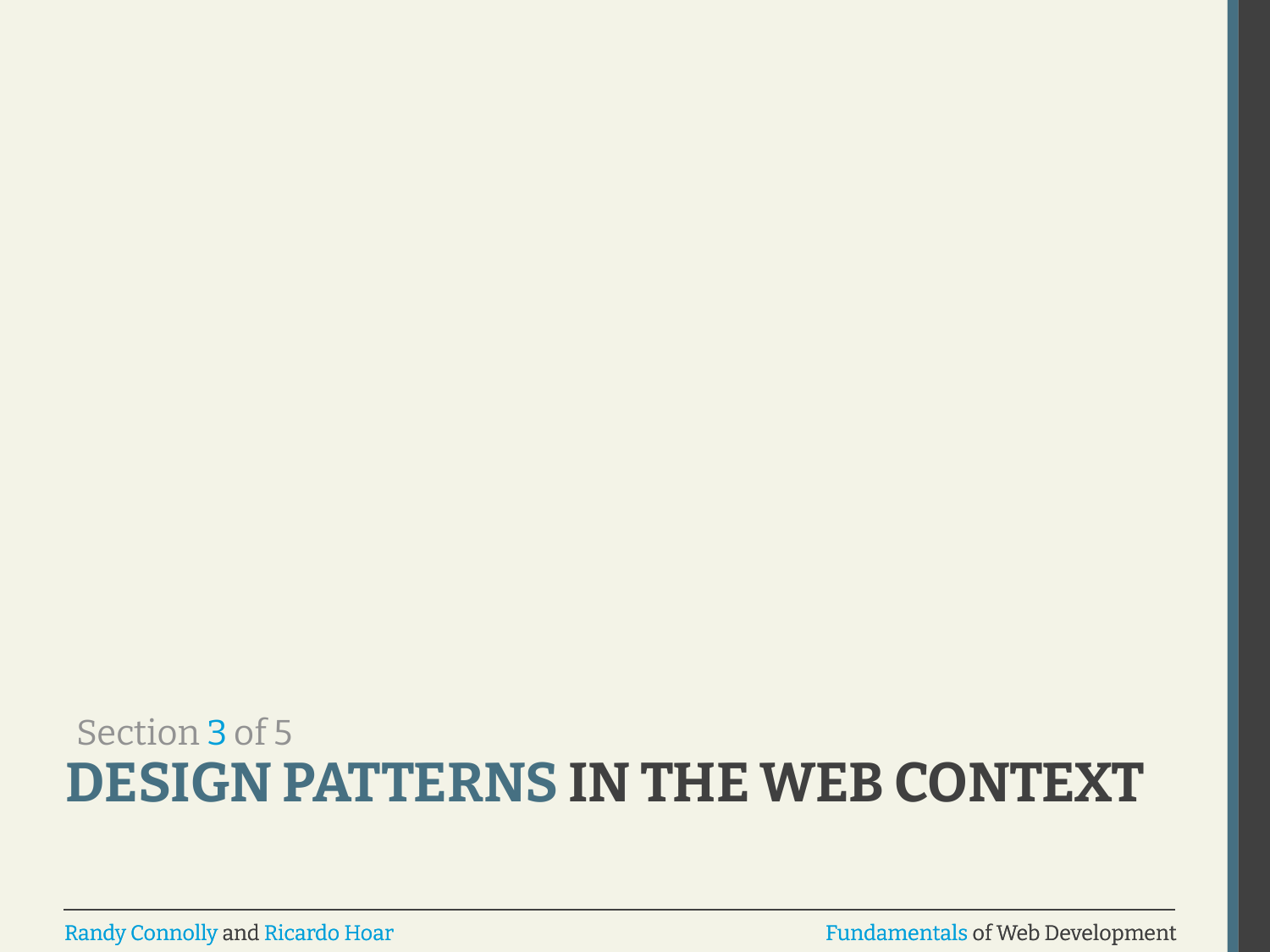

Section 3 of 5
# Design Patterns in the Web Context